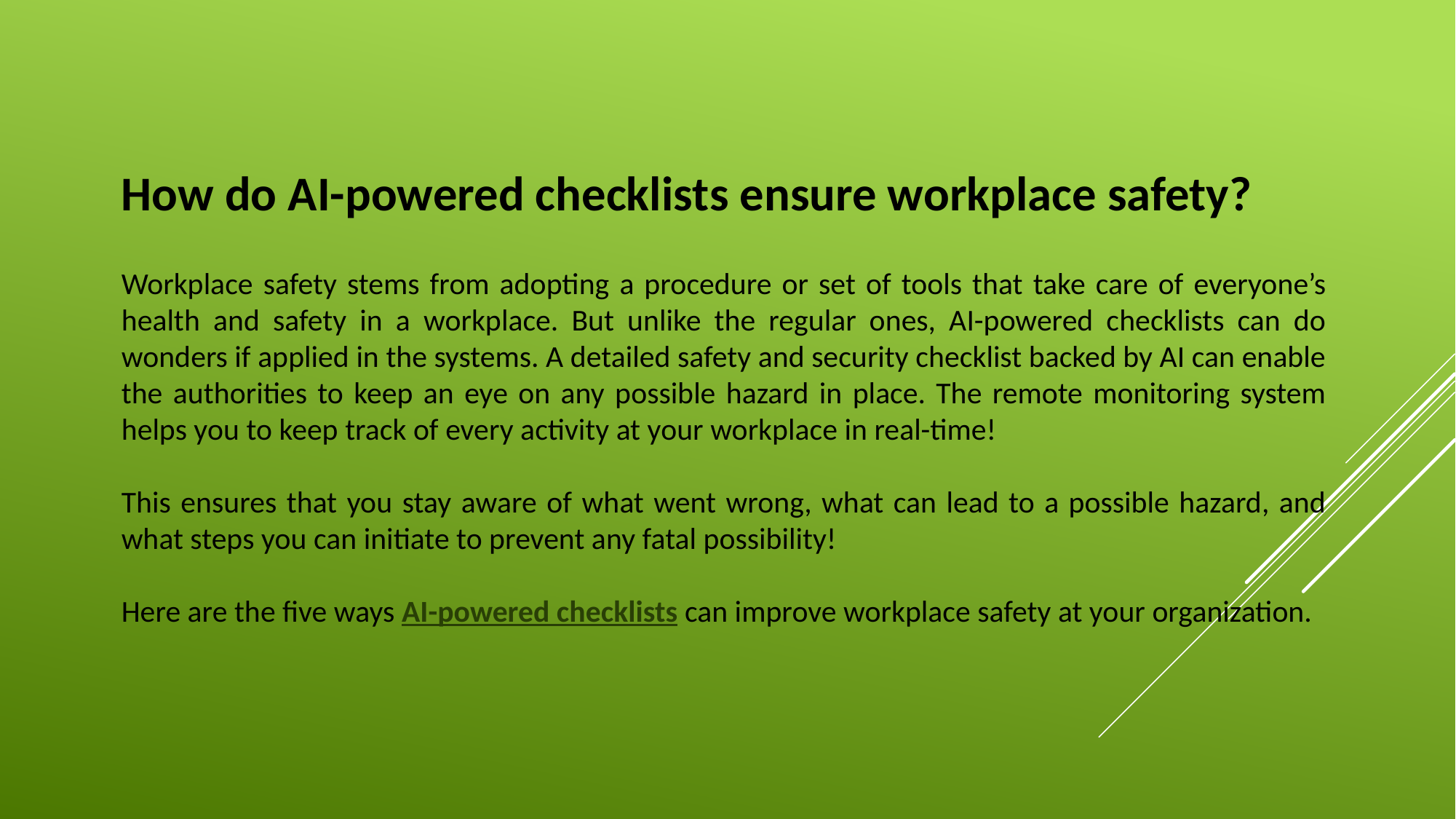

How do AI-powered checklists ensure workplace safety?

Workplace safety stems from adopting a procedure or set of tools that take care of everyone’s health and safety in a workplace. But unlike the regular ones, AI-powered checklists can do wonders if applied in the systems. A detailed safety and security checklist backed by AI can enable the authorities to keep an eye on any possible hazard in place. The remote monitoring system helps you to keep track of every activity at your workplace in real-time!

This ensures that you stay aware of what went wrong, what can lead to a possible hazard, and what steps you can initiate to prevent any fatal possibility!

Here are the five ways AI-powered checklists can improve workplace safety at your organization.